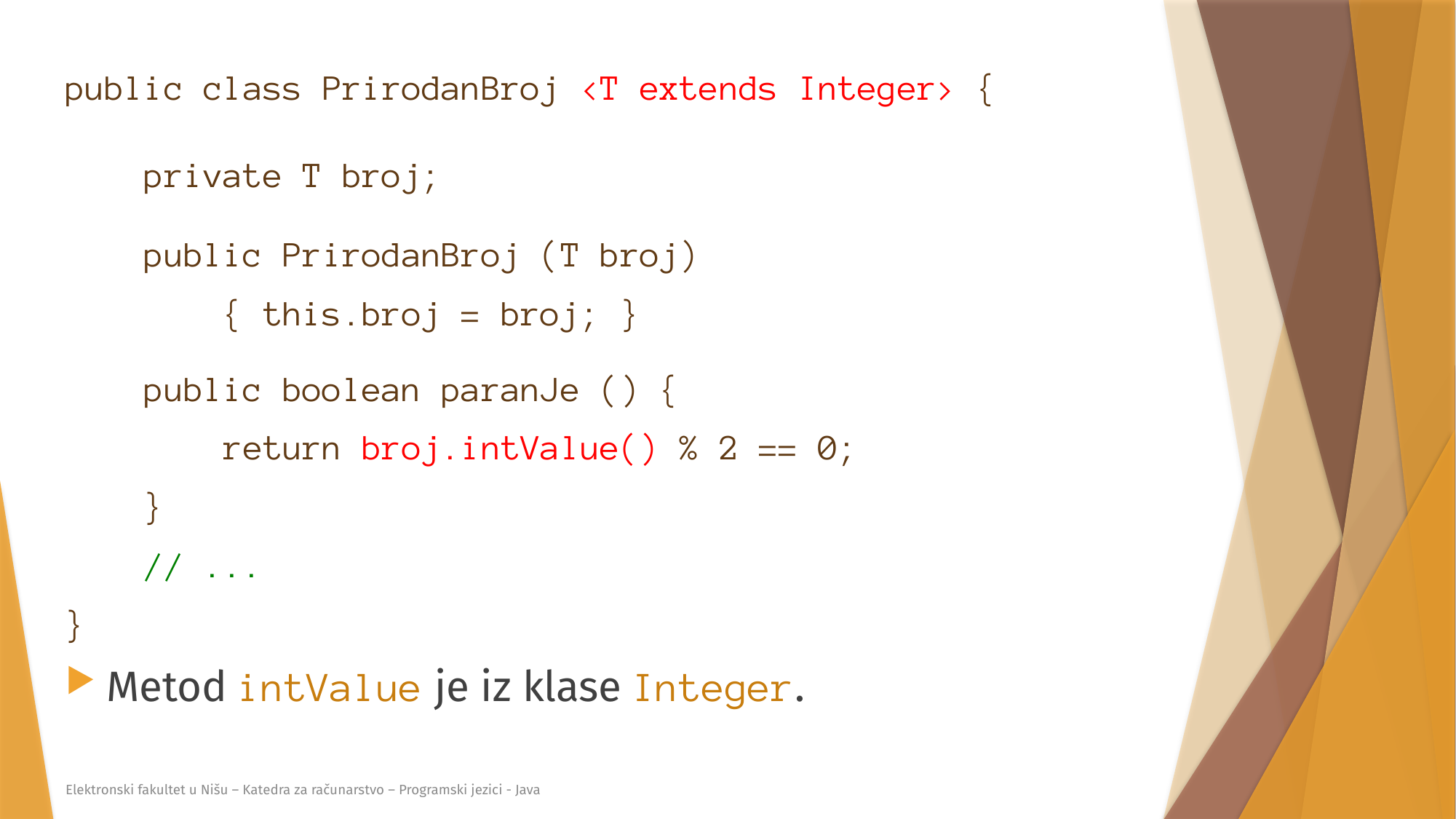

public class PrirodanBroj <T extends Integer> {

    private T broj;

    public PrirodanBroj (T broj)
        { this.broj = broj; }

    public boolean paranJe () {
        return broj.intValue() % 2 == 0;
    }
    // ...
}
Metod intValue je iz klase Integer.
Elektronski fakultet u Nišu – Katedra za računarstvo – Programski jezici - Java